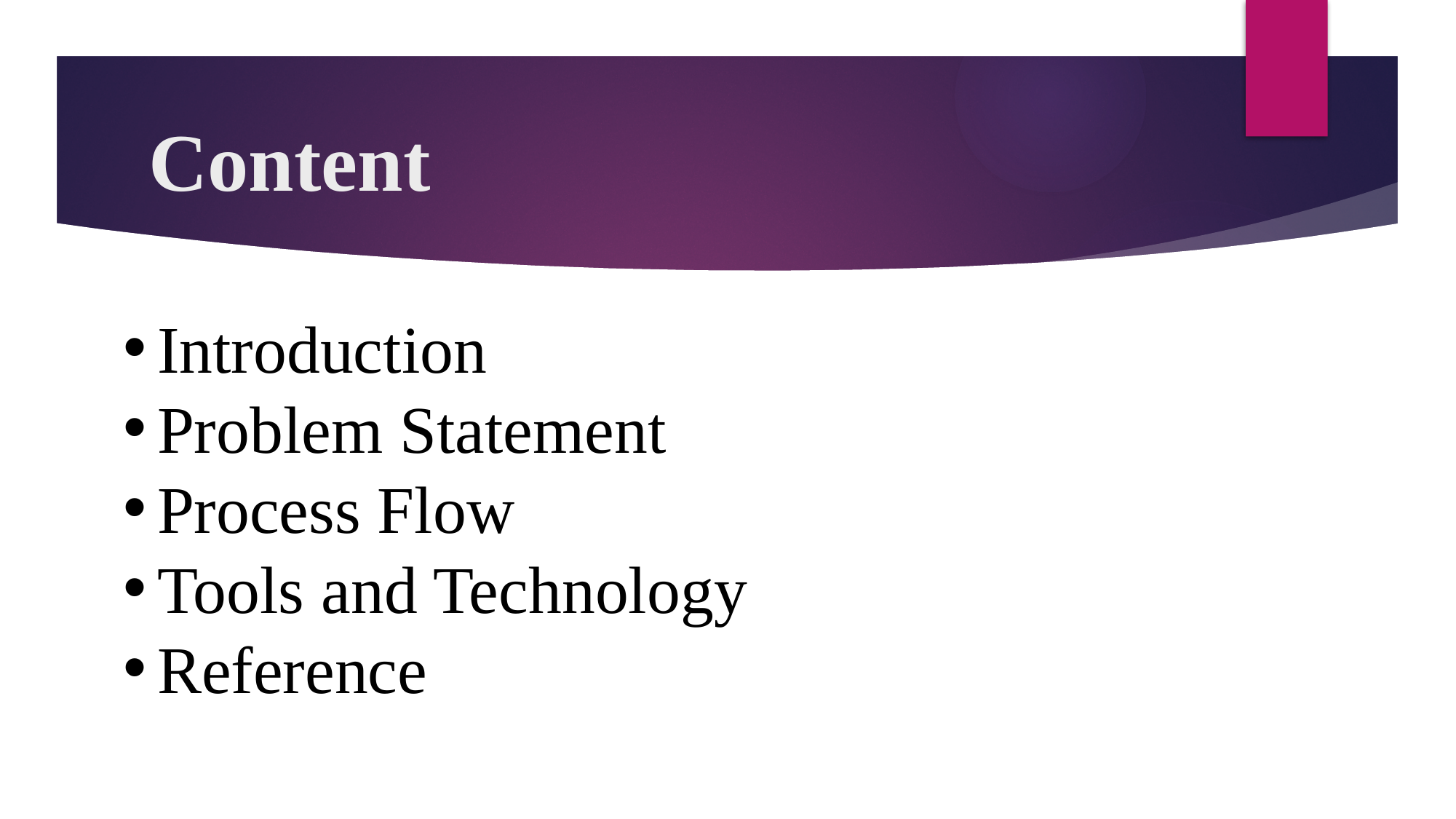

# Content
Introduction
Problem Statement
Process Flow
Tools and Technology
Reference